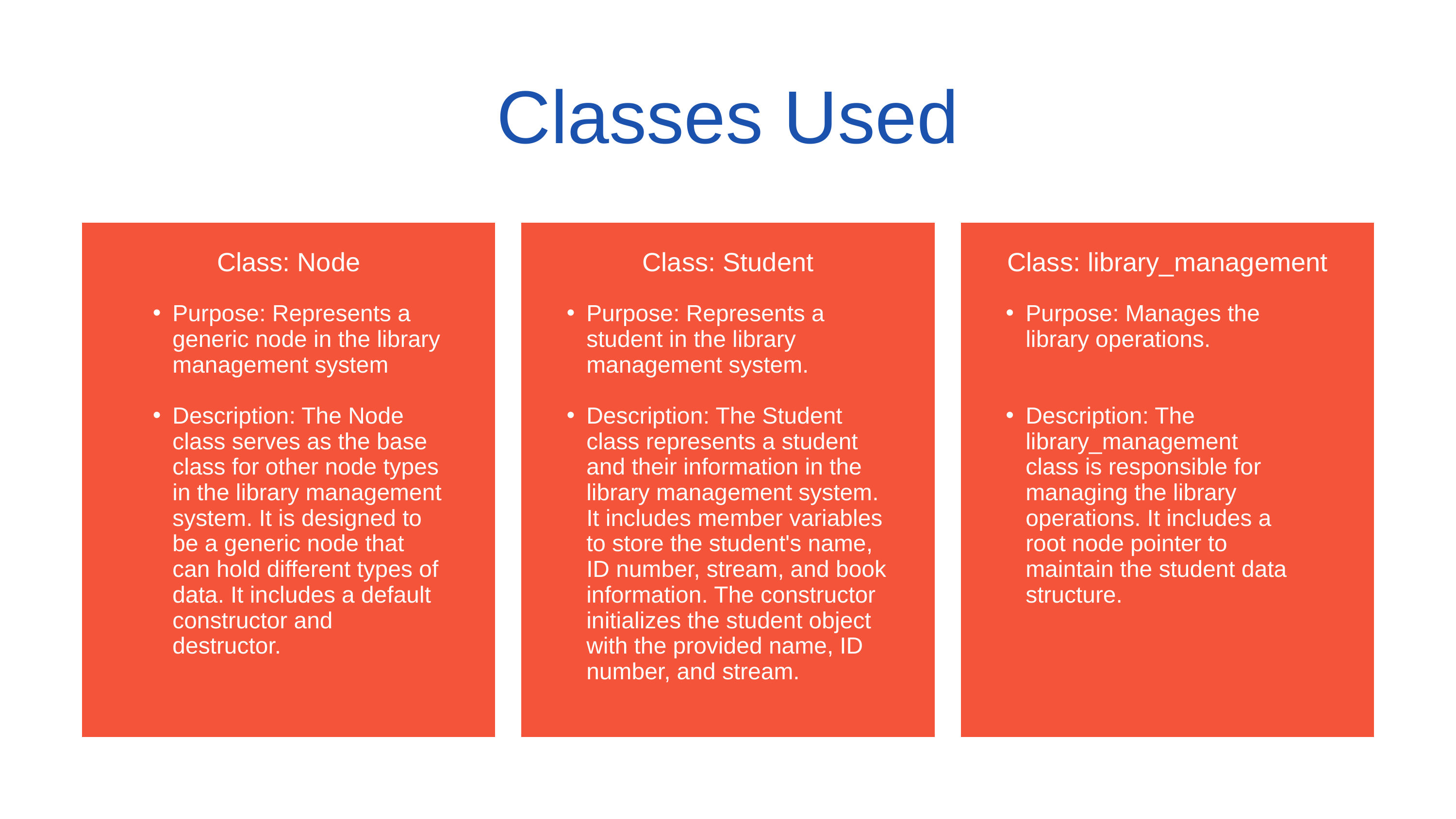

Classes Used

Class: library_management
Class: Node
Class: Student
Purpose: Represents a generic node in the library management system

Description: The Node class serves as the base class for other node types in the library management system. It is designed to be a generic node that can hold different types of data. It includes a default constructor and destructor.

Purpose: Represents a student in the library management system.

Description: The Student class represents a student and their information in the library management system. It includes member variables to store the student's name, ID number, stream, and book information. The constructor initializes the student object with the provided name, ID number, and stream.

Purpose: Manages the library operations.

Description: The library_management class is responsible for managing the library operations. It includes a root node pointer to maintain the student data structure.